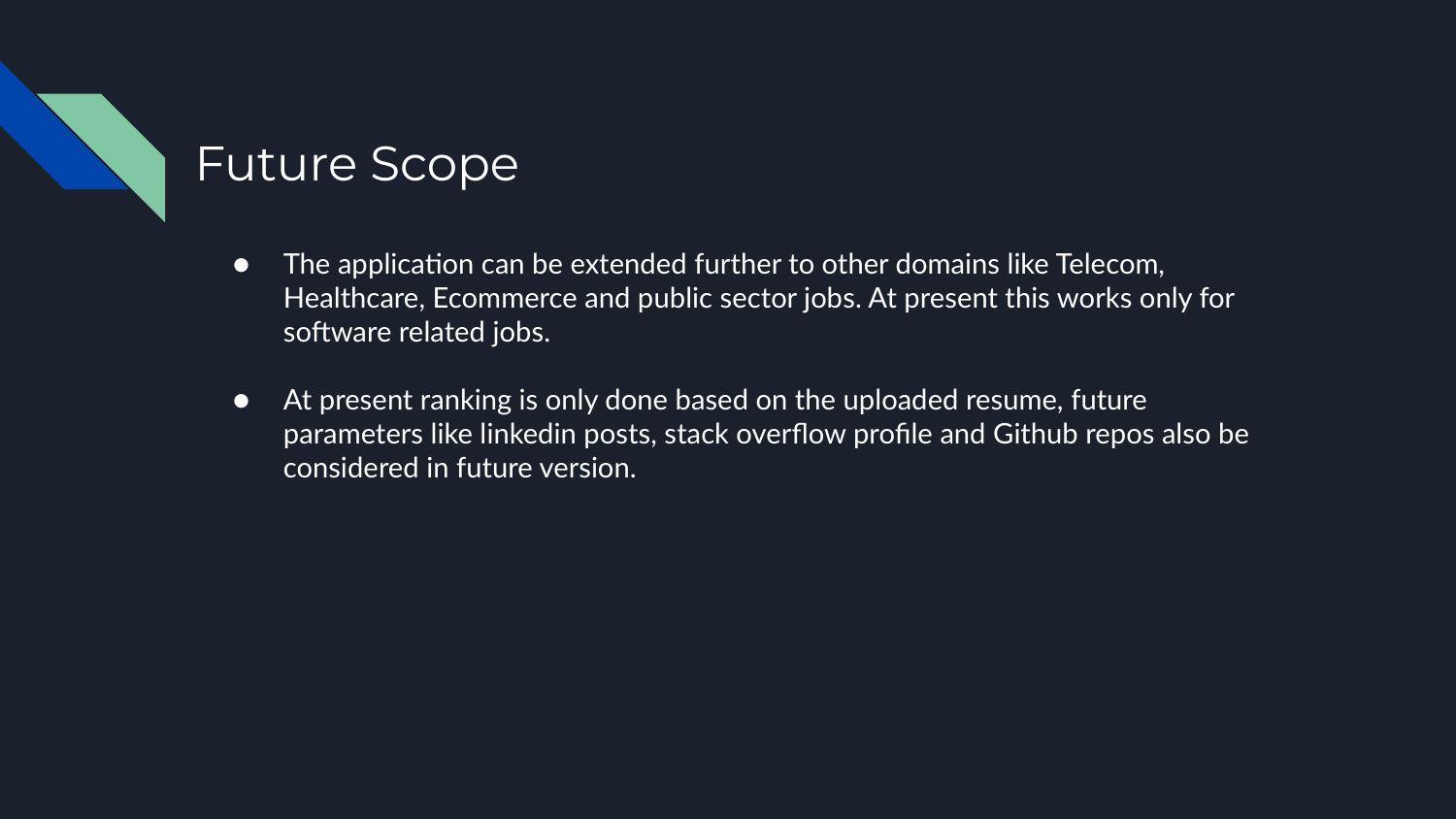

# Future Scope

The application can be extended further to other domains like Telecom, Healthcare, Ecommerce and public sector jobs. At present this works only for software related jobs.

At present ranking is only done based on the uploaded resume, future parameters like linkedin posts, stack overflow profile and Github repos also be considered in future version.